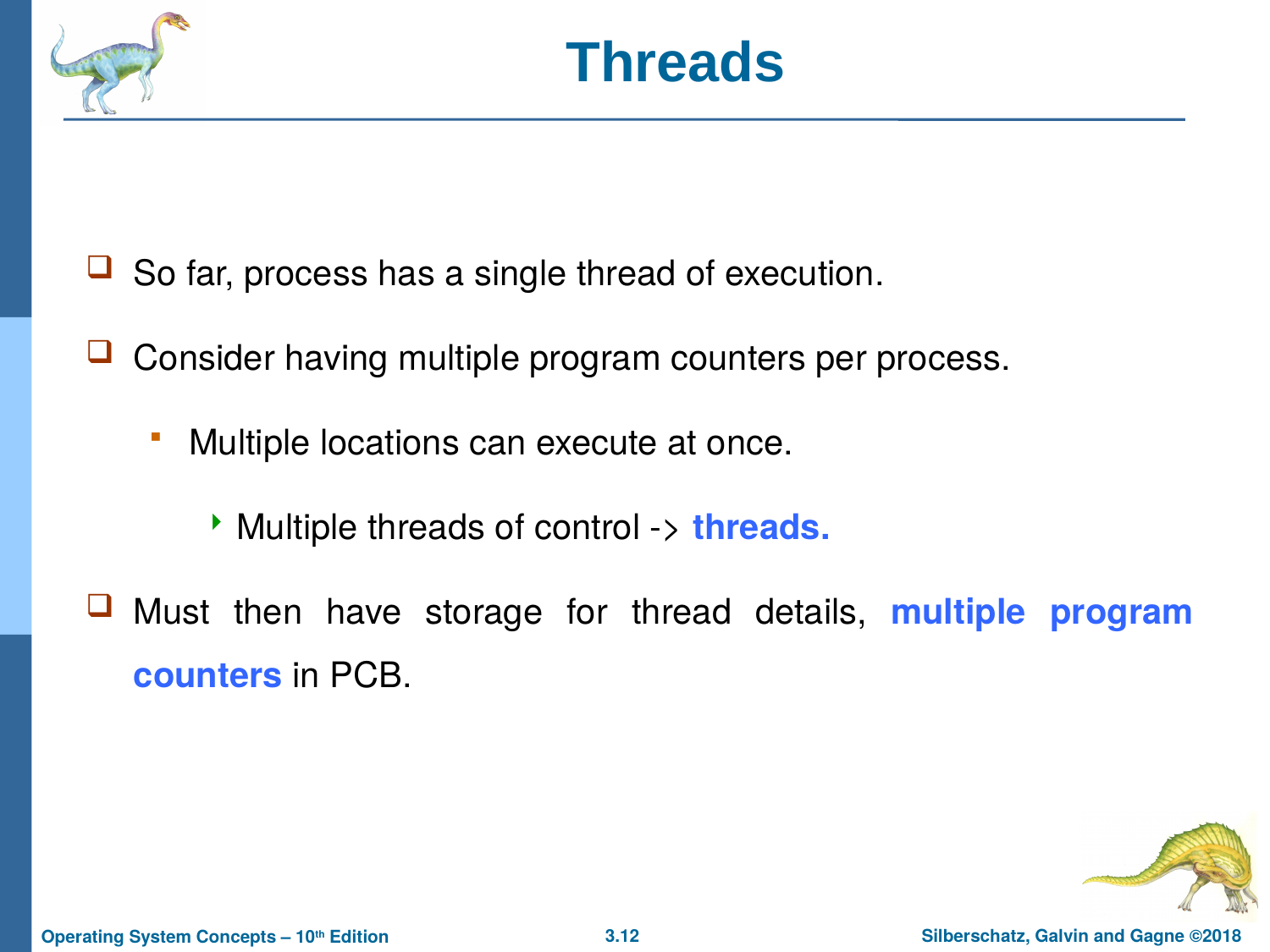

# Threads
So far, process has a single thread of execution.
Consider having multiple program counters per process.
Multiple locations can execute at once.
Multiple threads of control -> threads.
Must then have storage for thread details, multiple program counters in PCB.